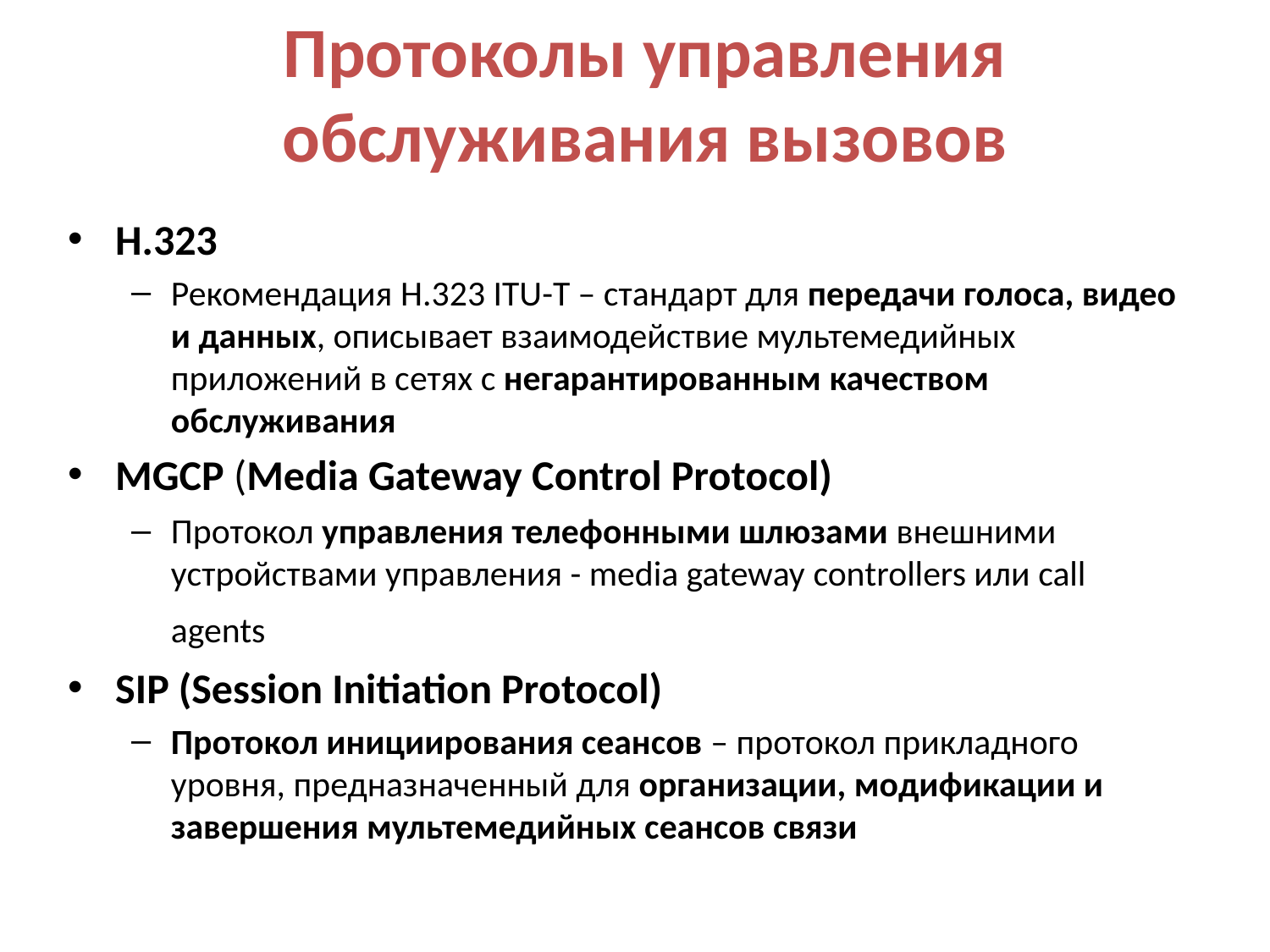

# Протоколы управления обслуживания вызовов
H.323
Рекомендация H.323 ITU-T – стандарт для передачи голоса, видео и данных, описывает взаимодействие мультемедийных приложений в сетях с негарантированным качеством обслуживания
MGCP (Media Gateway Control Protocol)
Протокол управления телефонными шлюзами внешними устройствами управления - media gateway controllers или call agents
SIP (Session Initiation Protocol)
Протокол инициирования сеансов – протокол прикладного уровня, предназначенный для организации, модификации и завершения мультемедийных сеансов связи